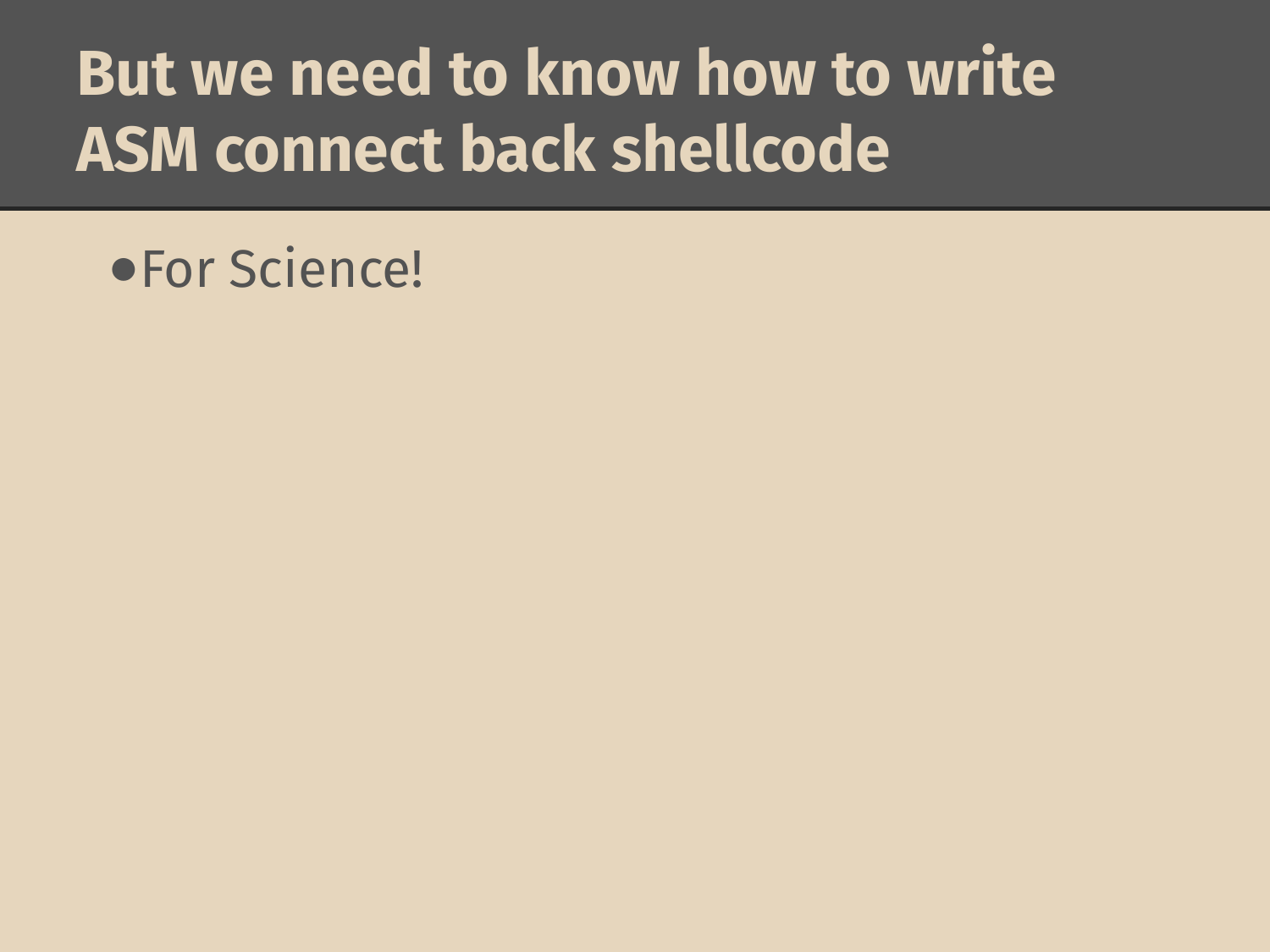

# But we need to know how to write ASM connect back shellcode
For Science!